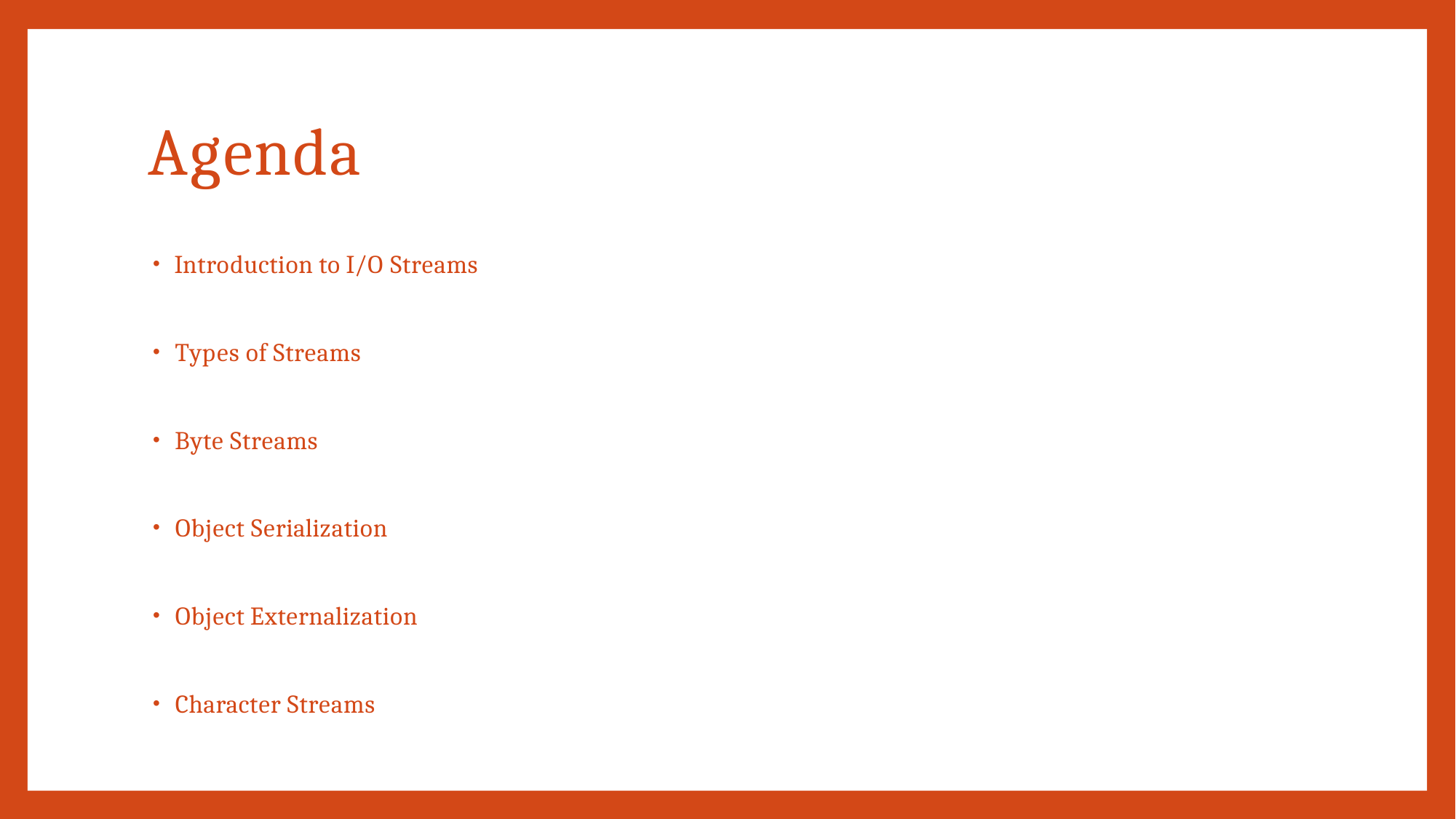

# Agenda
Introduction to I/O Streams

Types of Streams

Byte Streams

Object Serialization

Object Externalization

Character Streams

CONFIDENTIAL© Copyright 2008 Tech Mahindra Limited
3